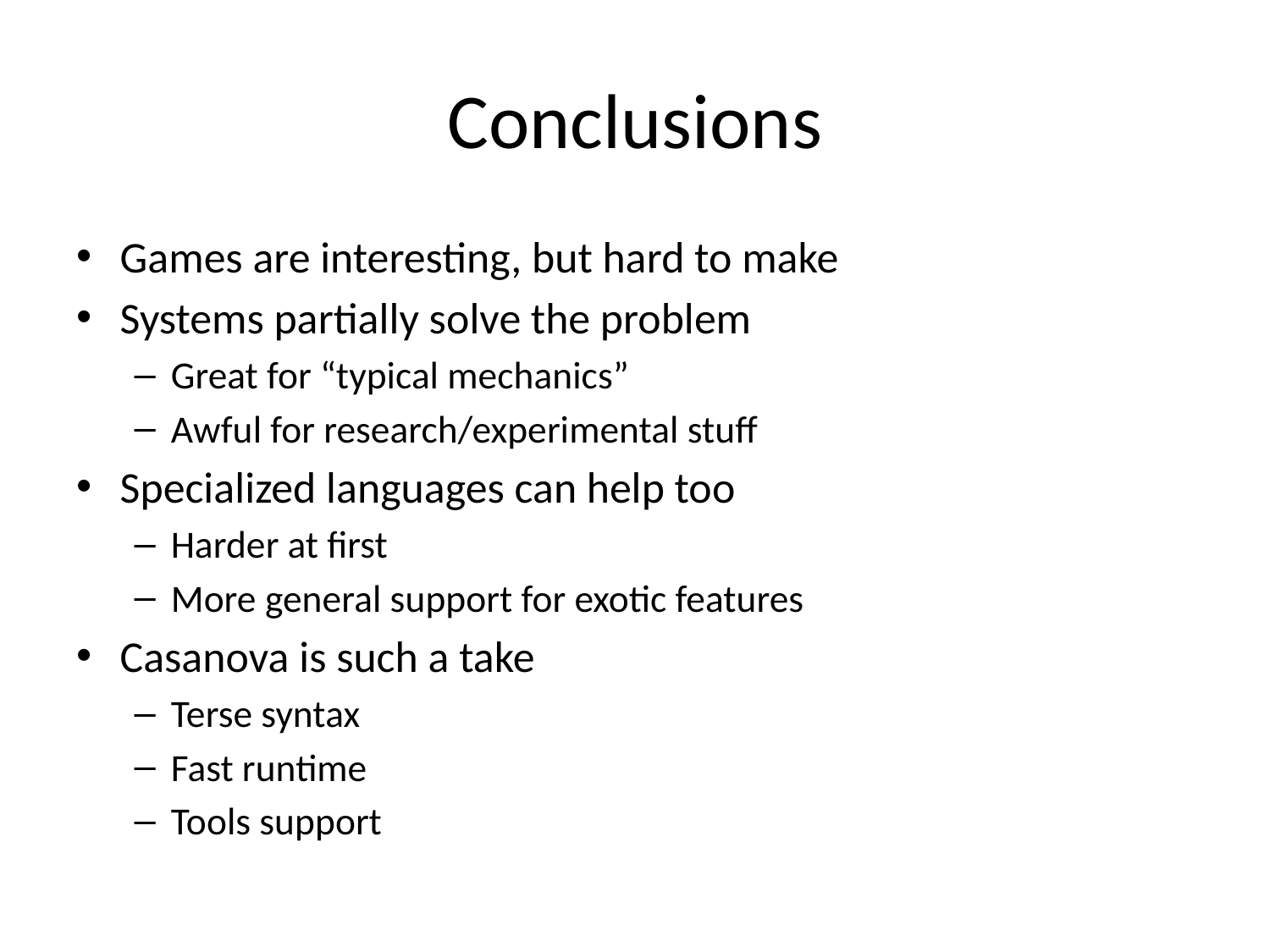

# Conclusions
Games are interesting, but hard to make
Systems partially solve the problem
Great for “typical mechanics”
Awful for research/experimental stuff
Specialized languages can help too
Harder at first
More general support for exotic features
Casanova is such a take
Terse syntax
Fast runtime
Tools support